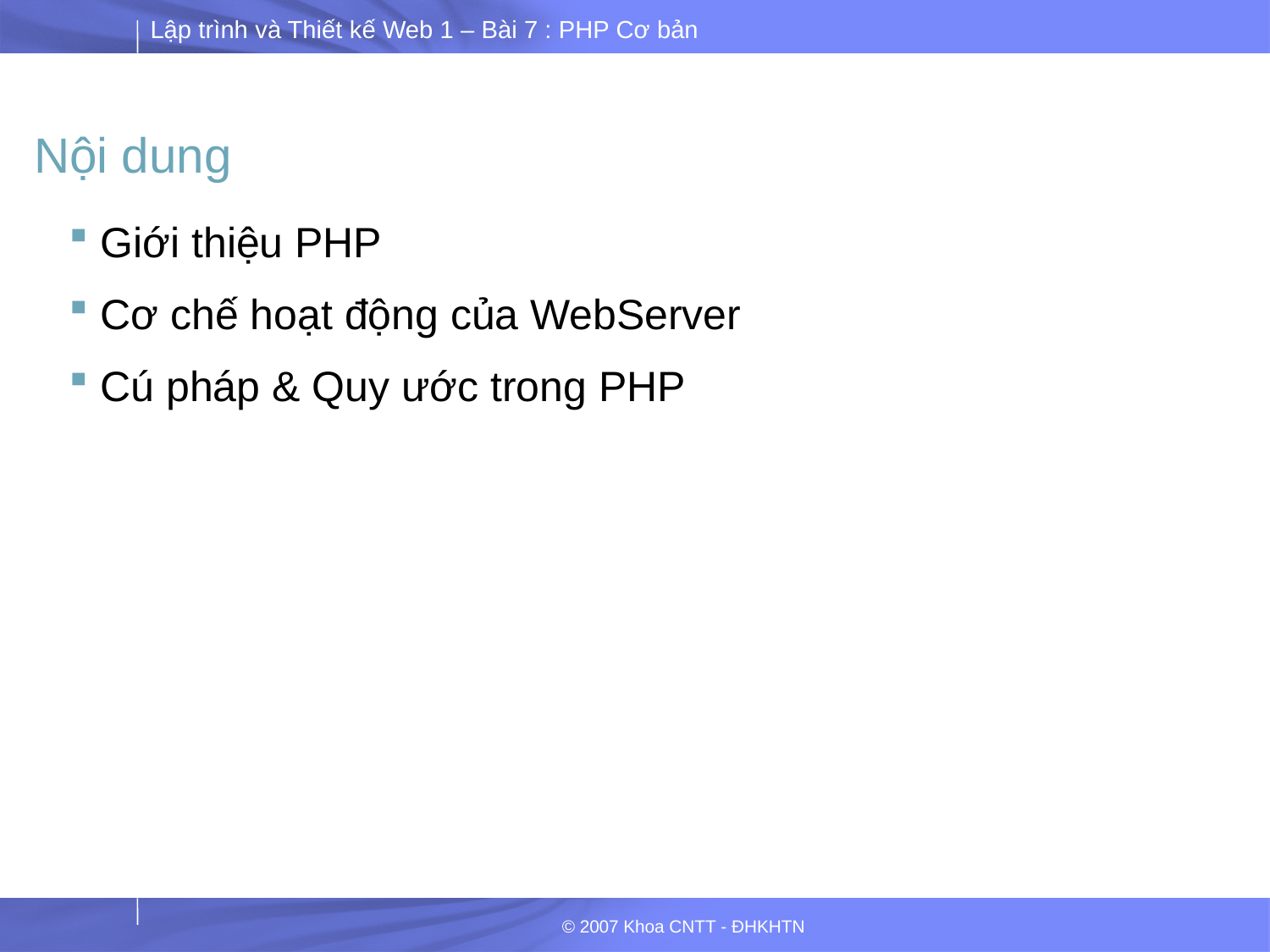

# Nội dung
Giới thiệu PHP
Cơ chế hoạt động của WebServer
Cú pháp & Quy ước trong PHP